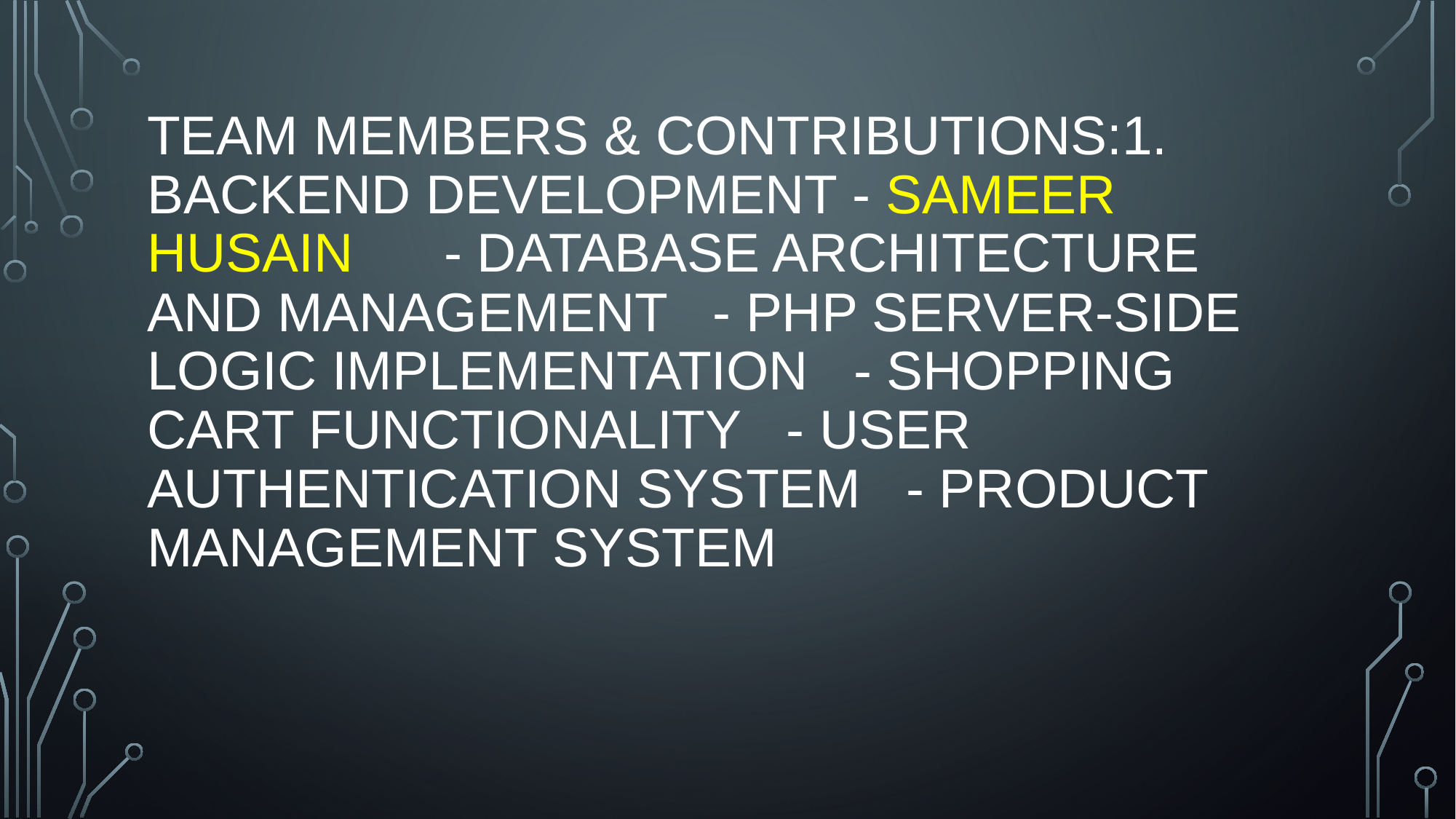

# Team Members & Contributions:1. Backend Development - Sameer Husain      - Database architecture and management   - PHP server-side logic implementation   - Shopping cart functionality   - User authentication system   - Product management system